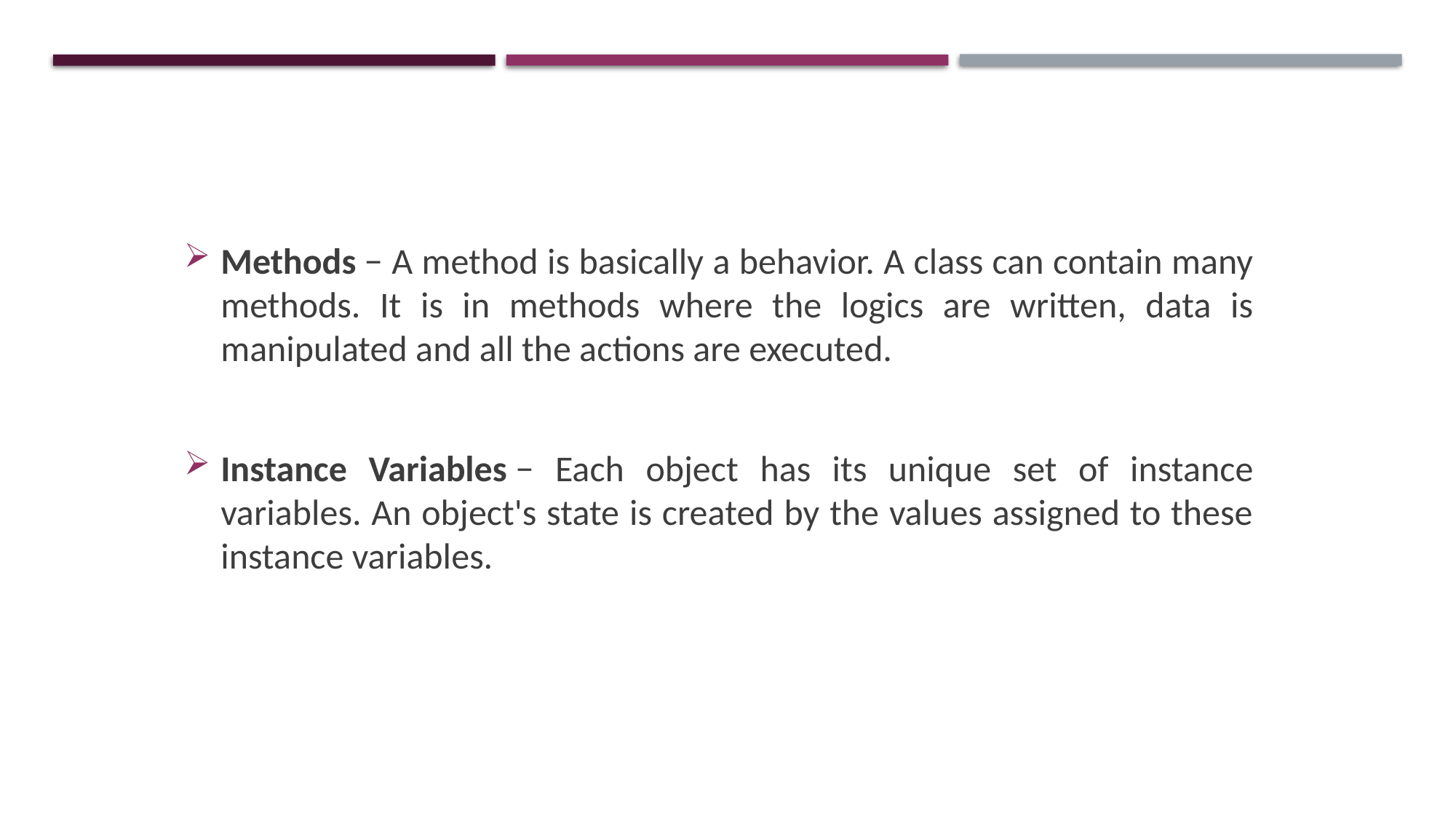

Methods − A method is basically a behavior. A class can contain many methods. It is in methods where the logics are written, data is manipulated and all the actions are executed.

Instance Variables − Each object has its unique set of instance variables. An object's state is created by the values assigned to these instance variables.